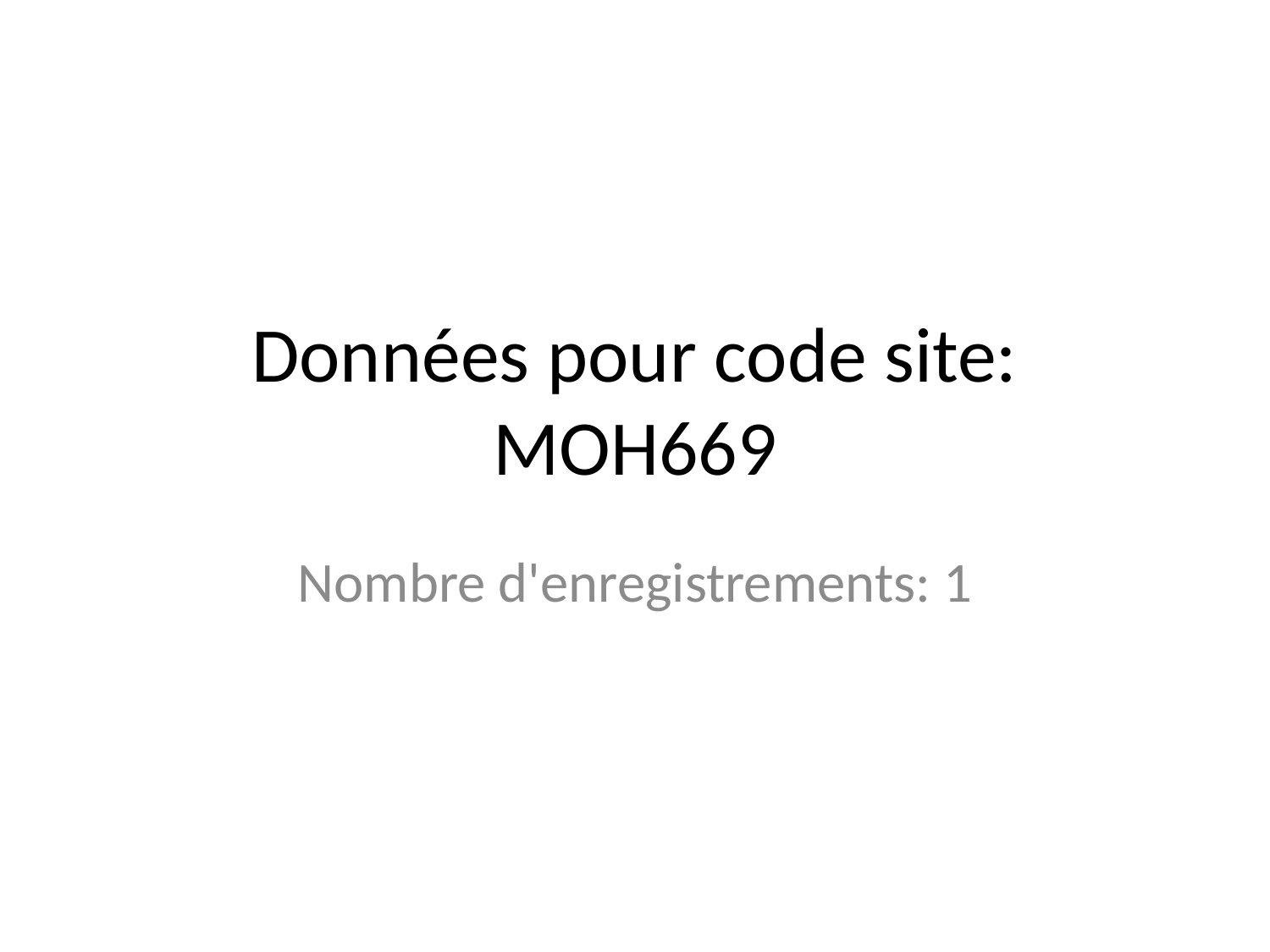

# Données pour code site: MOH669
Nombre d'enregistrements: 1